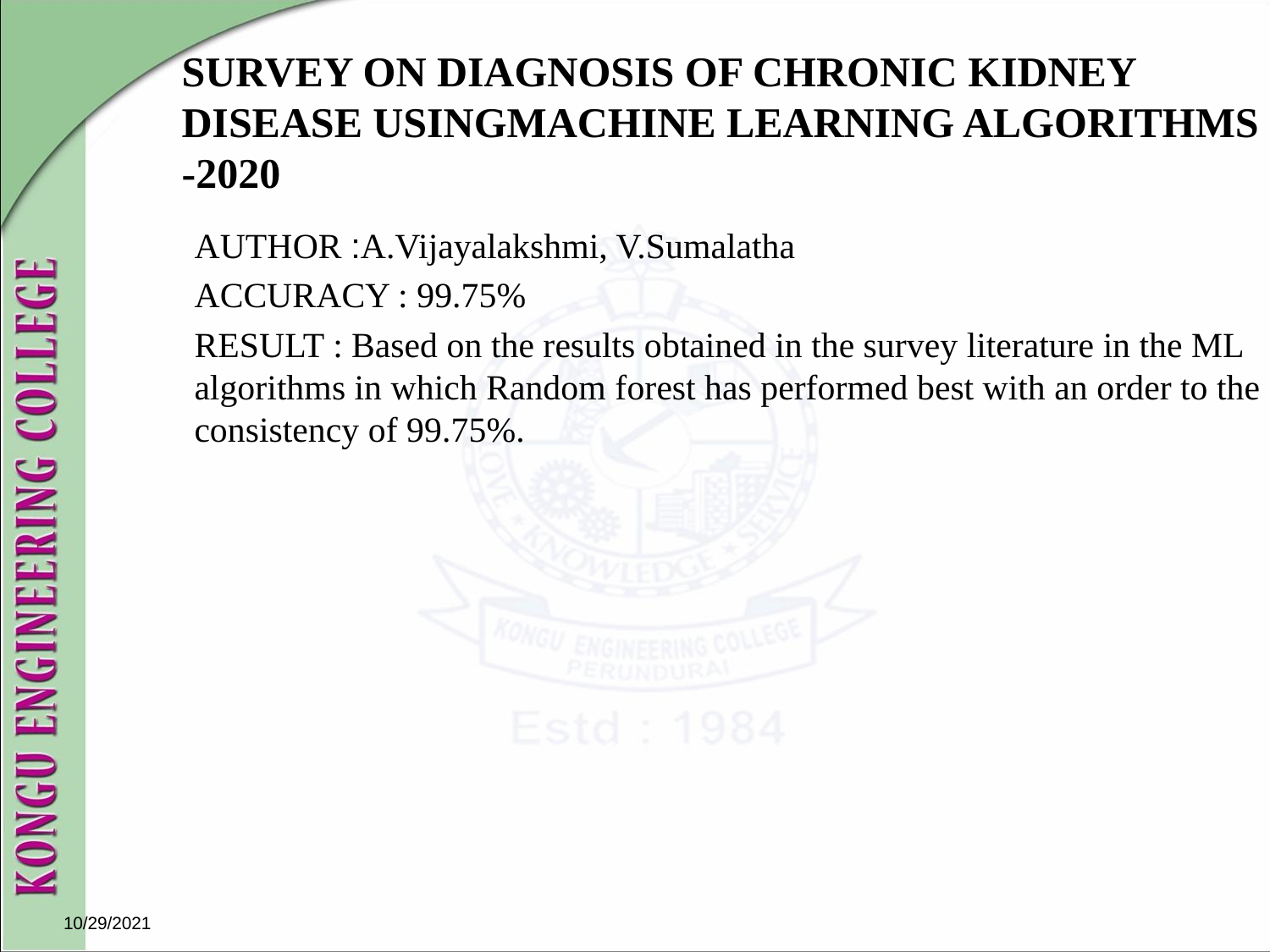

# SURVEY ON DIAGNOSIS OF CHRONIC KIDNEY DISEASE USINGMACHINE LEARNING ALGORITHMS -2020
AUTHOR :A.Vijayalakshmi, V.Sumalatha
ACCURACY : 99.75%
RESULT : Based on the results obtained in the survey literature in the ML algorithms in which Random forest has performed best with an order to the consistency of 99.75%.
10/29/2021